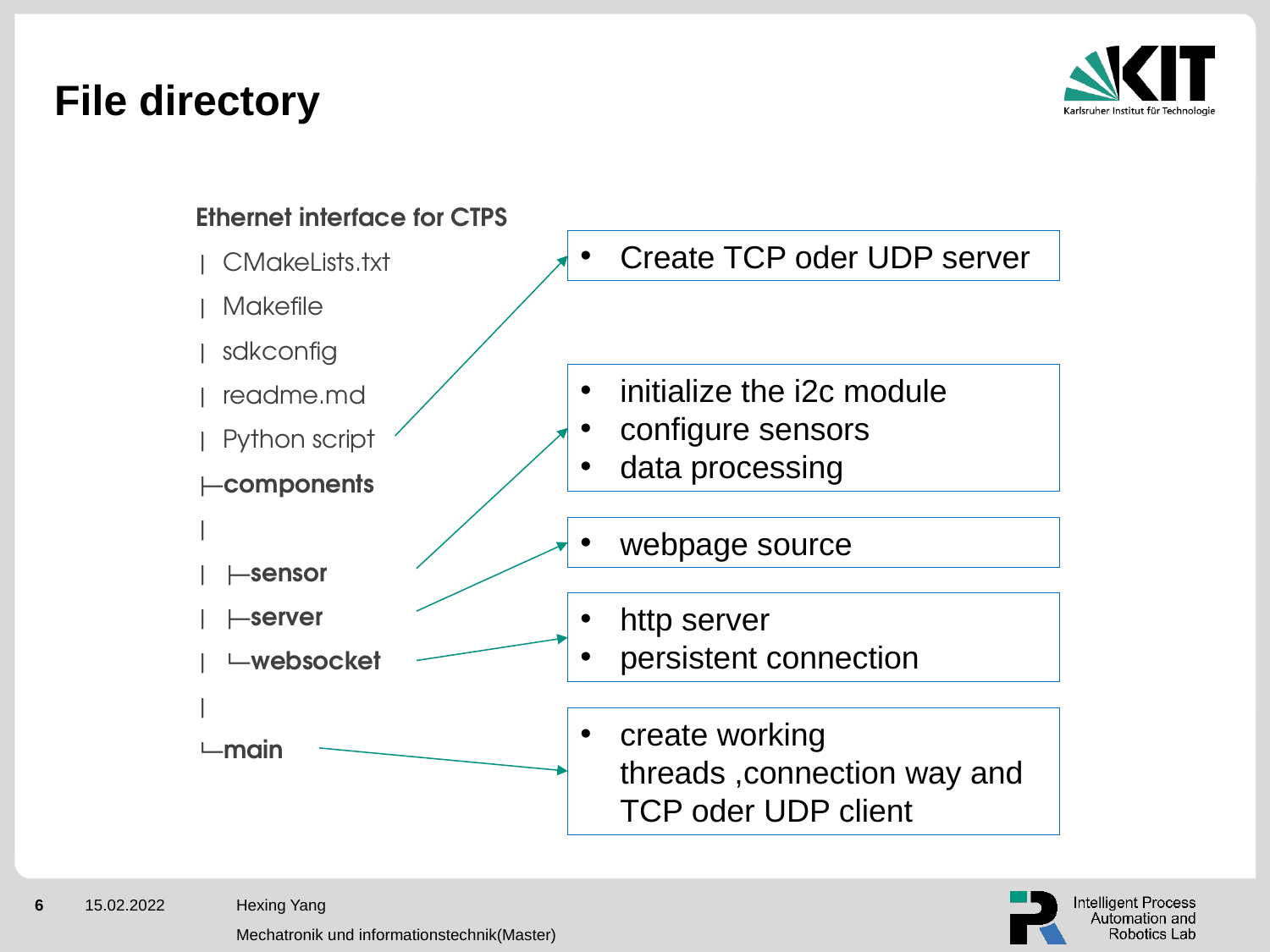

# File directory
Ethernet interface for CTPS
│  CMakeLists.txt
│  Makefile
│  sdkconfig
│  readme.md
│  Python script
├─components
│
│  ├─sensor
│  ├─server
│  └─websocket
│
└─main

Create TCP oder UDP server
initialize the i2c module
configure sensors
data processing
webpage source
http server
persistent connection
create working threads ,connection way and TCP oder UDP client
Hexing Yang
Mechatronik und informationstechnik(Master)